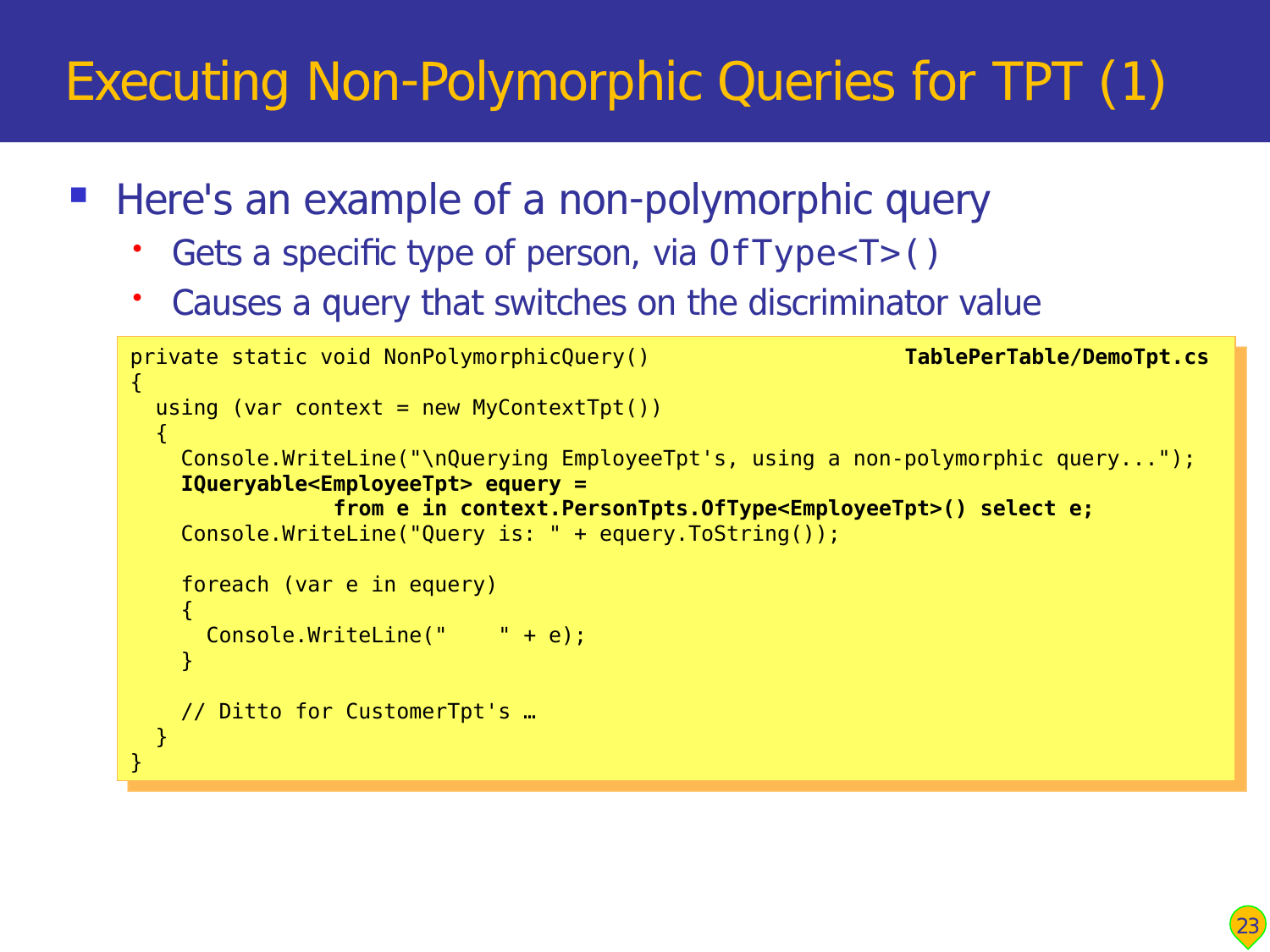

# Executing Non-Polymorphic Queries for TPT (1)
Here's an example of a non-polymorphic query
Gets a specific type of person, via OfType<T>()
Causes a query that switches on the discriminator value

See next slide for the generated SQL

private static void NonPolymorphicQuery()                    TablePerTable/DemoTpt.cs
{
  using (var context = new MyContextTpt())
  {
    Console.WriteLine("\nQuerying EmployeeTpt's, using a non-polymorphic query...");
    IQueryable<EmployeeTpt> equery =
                from e in context.PersonTpts.OfType<EmployeeTpt>() select e;
    Console.WriteLine("Query is: " + equery.ToString());

    foreach (var e in equery)
    {
      Console.WriteLine("    " + e);
    }

    // Ditto for CustomerTpt's …
  }
}
23